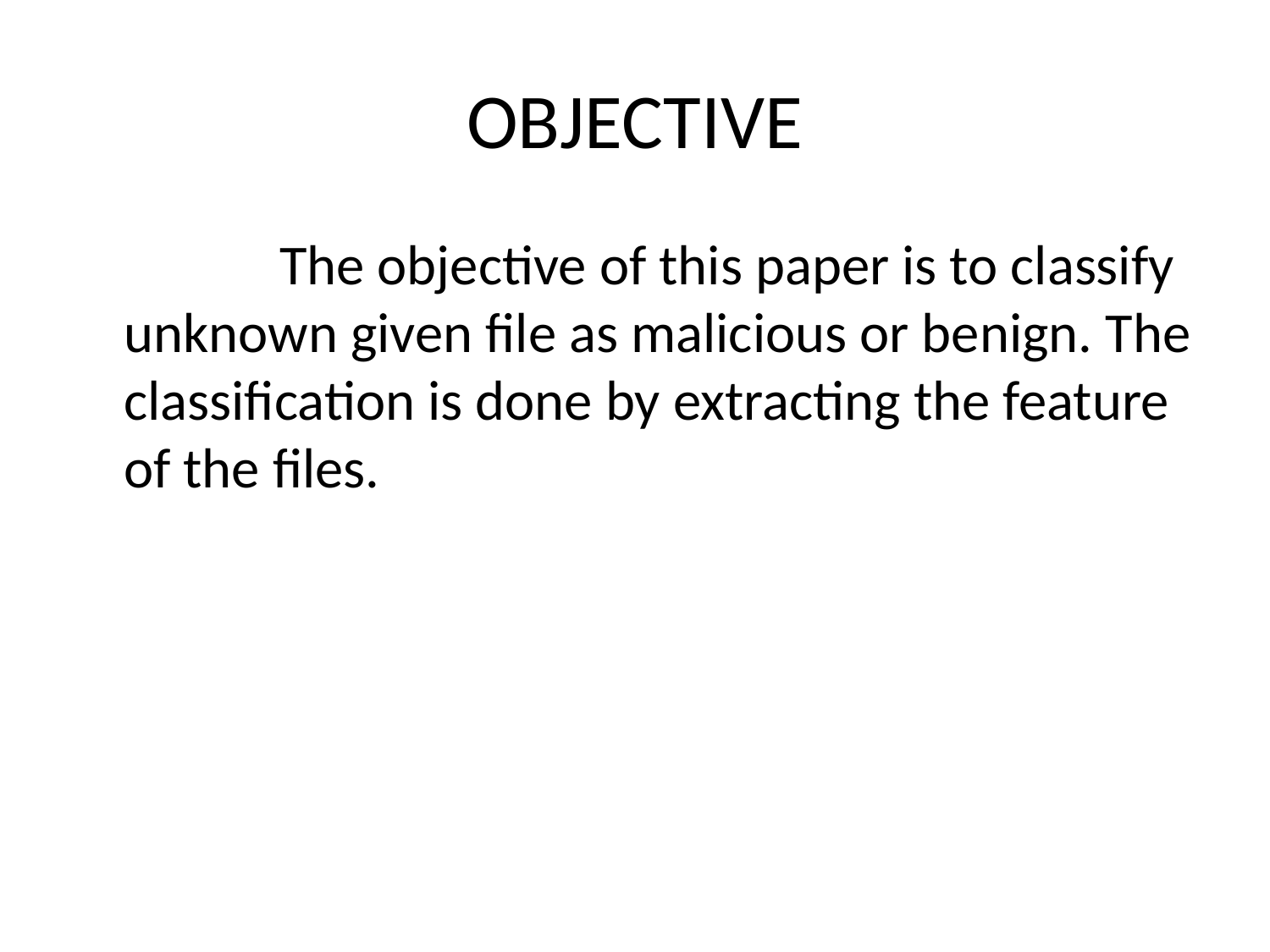

# OBJECTIVE
                The objective of this paper is to classify unknown given file as malicious or benign. The classification is done by extracting the feature of the files.